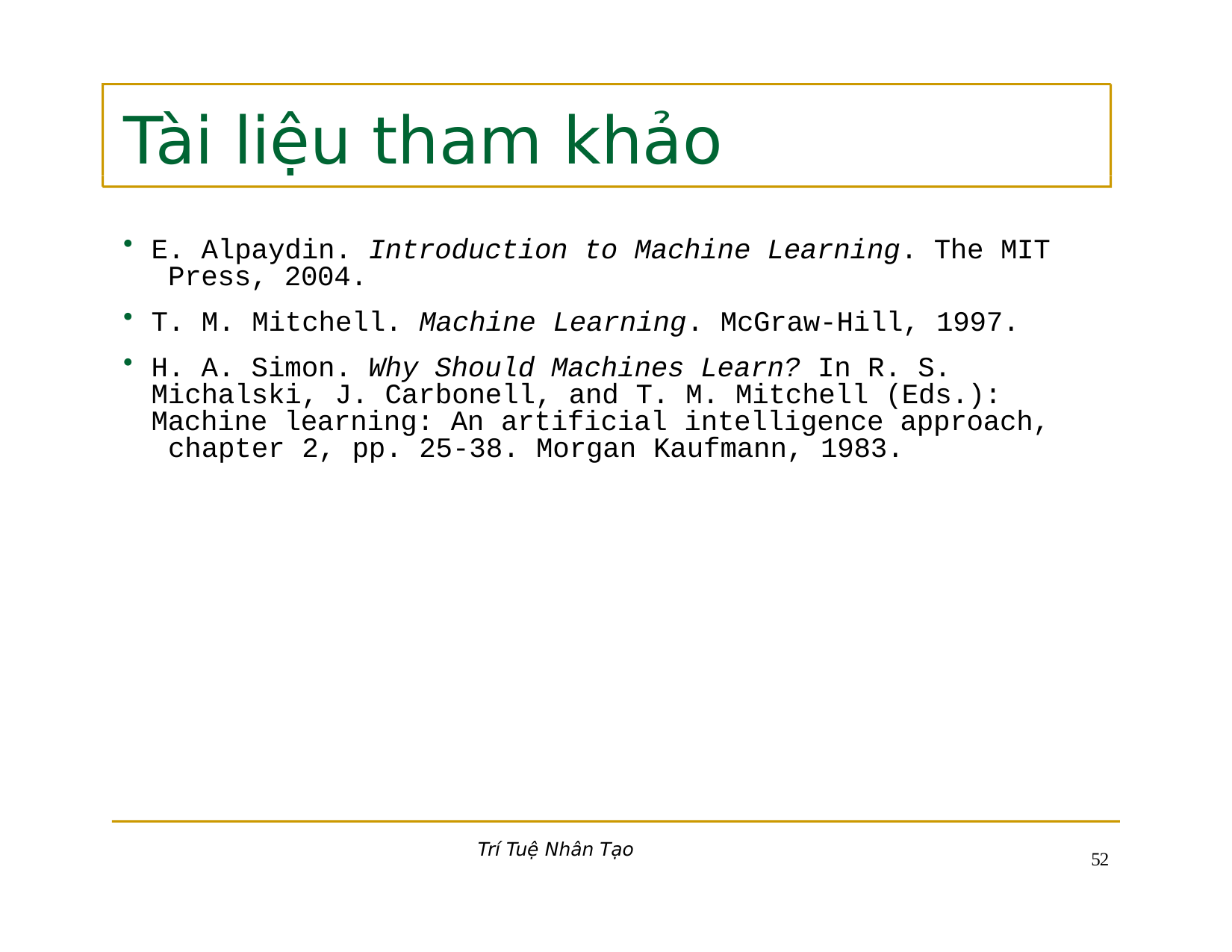

# Tài liệu tham khảo

E. Alpaydin. Introduction to Machine Learning. The MIT  Press, 2004.
T. M. Mitchell. Machine Learning. McGraw-Hill, 1997.
H. A. Simon. Why Should Machines Learn? In R. S.  Michalski, J. Carbonell, and T. M. Mitchell (Eds.):  Machine learning: An artificial intelligence approach,  chapter 2, pp. 25-38. Morgan Kaufmann, 1983.

Trí Tuệ Nhân Tạo
52